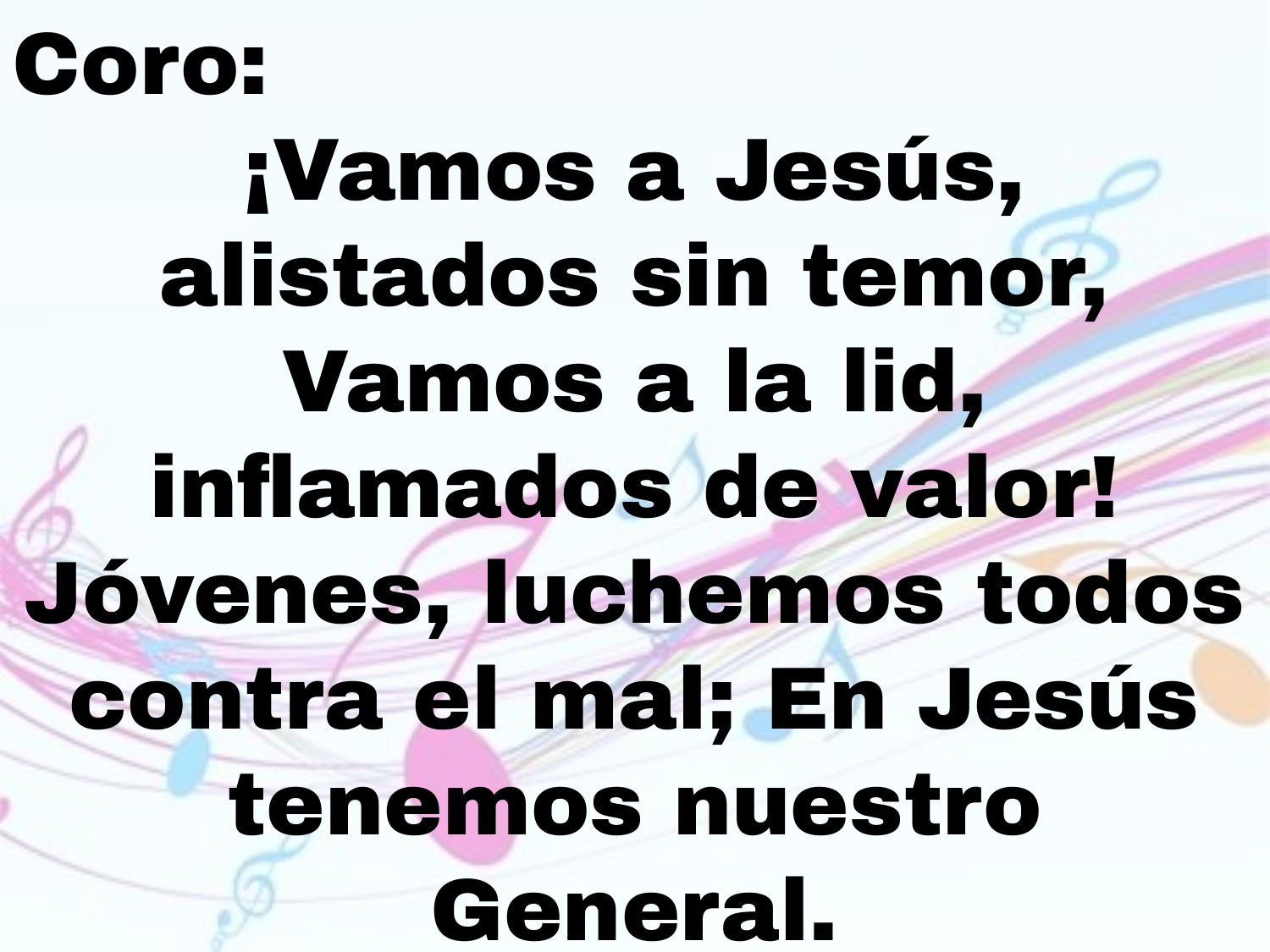

Coro:
¡Vamos a Jesús, alistados sin temor, Vamos a la lid, inflamados de valor! Jóvenes, luchemos todos contra el mal; En Jesús tenemos nuestro General.